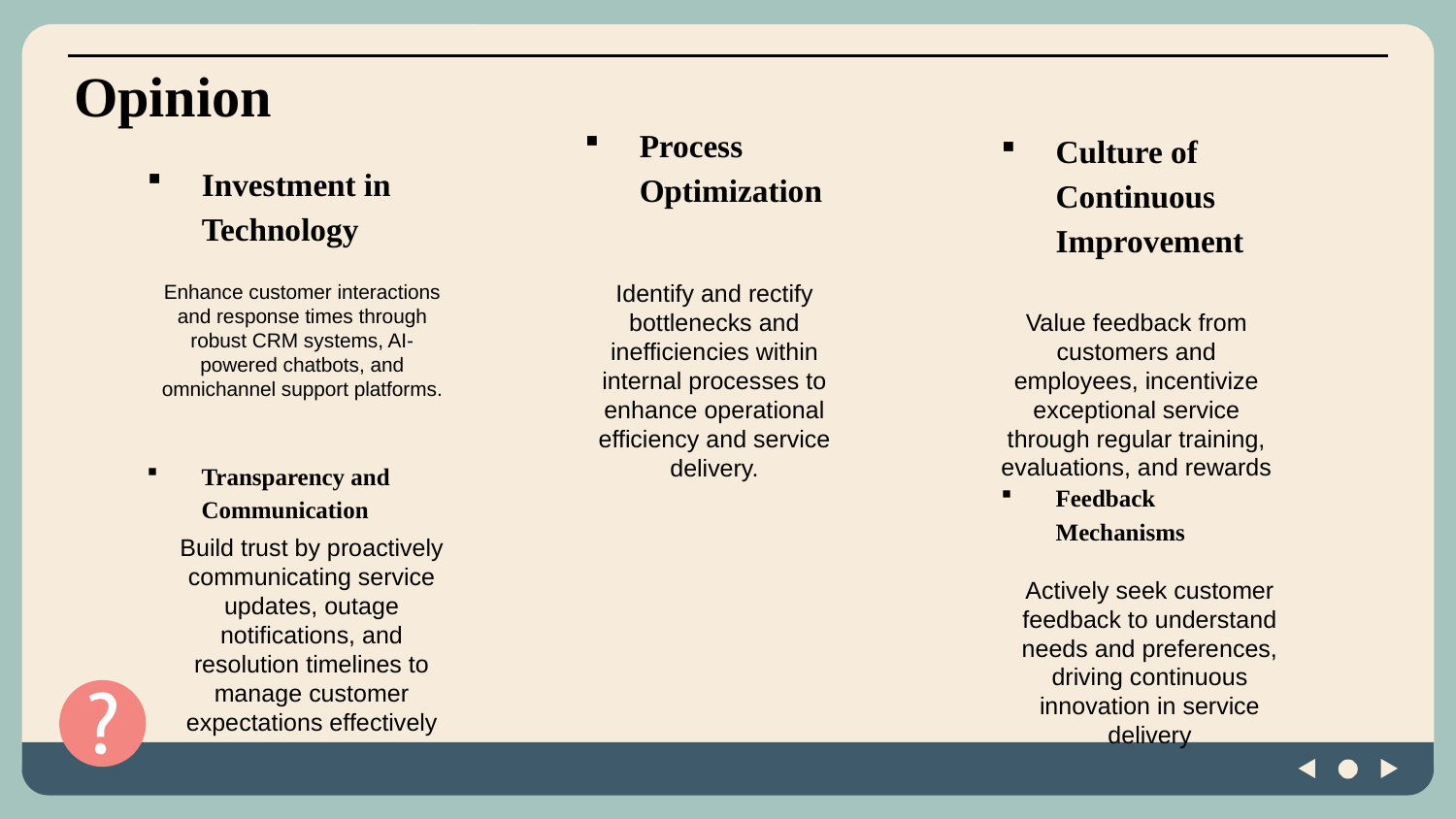

# Opinion
Process Optimization
Investment in Technology
Culture of Continuous Improvement
Identify and rectify bottlenecks and inefficiencies within internal processes to enhance operational efficiency and service delivery.
Enhance customer interactions and response times through robust CRM systems, AI-powered chatbots, and omnichannel support platforms.
Value feedback from customers and employees, incentivize exceptional service through regular training, evaluations, and rewards
Transparency and Communication
Feedback Mechanisms
Build trust by proactively communicating service updates, outage notifications, and resolution timelines to manage customer expectations effectively
Actively seek customer feedback to understand needs and preferences, driving continuous innovation in service delivery